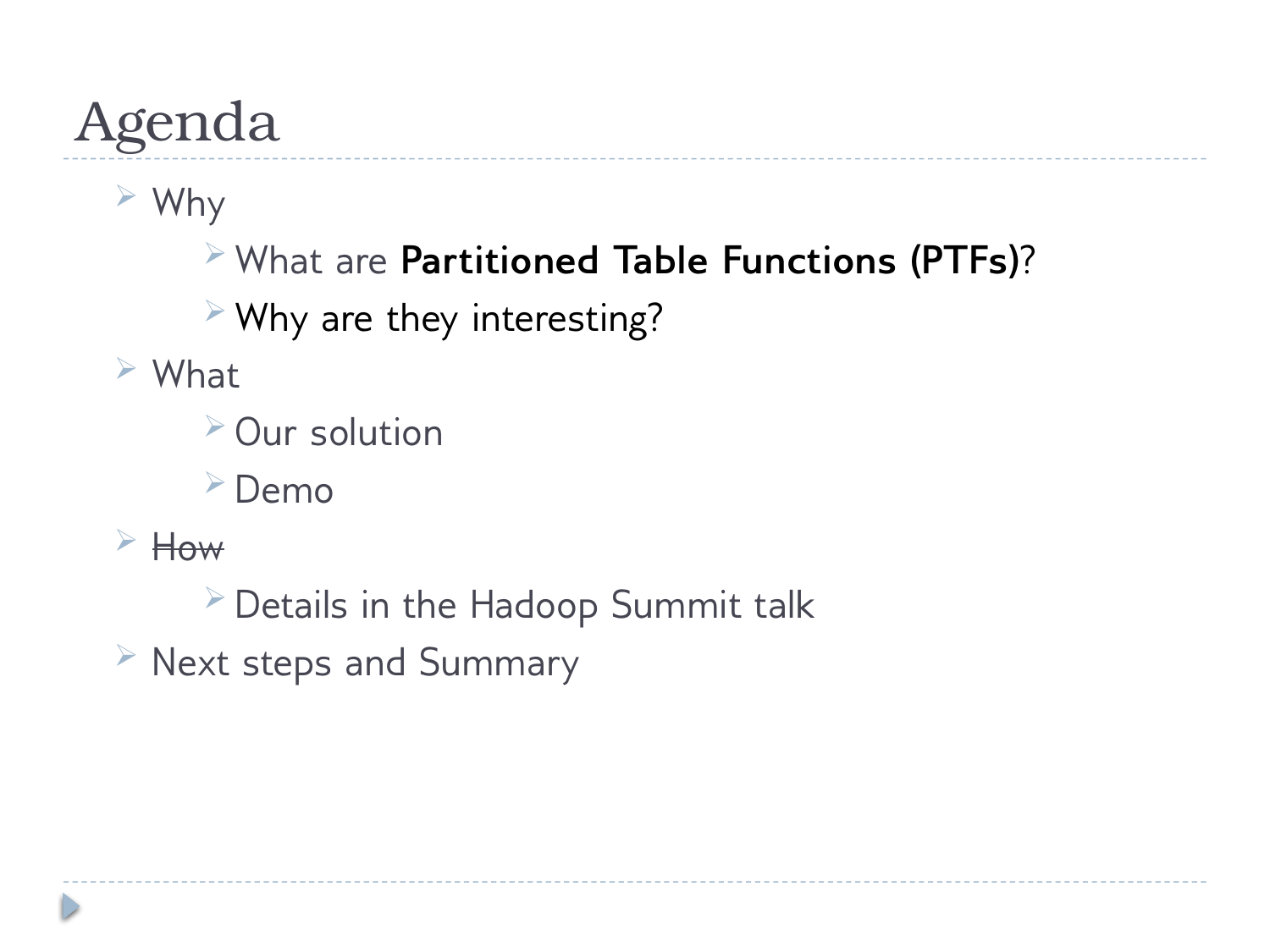

# Agenda
Why
What are Partitioned Table Functions (PTFs)?
Why are they interesting?
What
Our solution
Demo
How
Details in the Hadoop Summit talk
Next steps and Summary